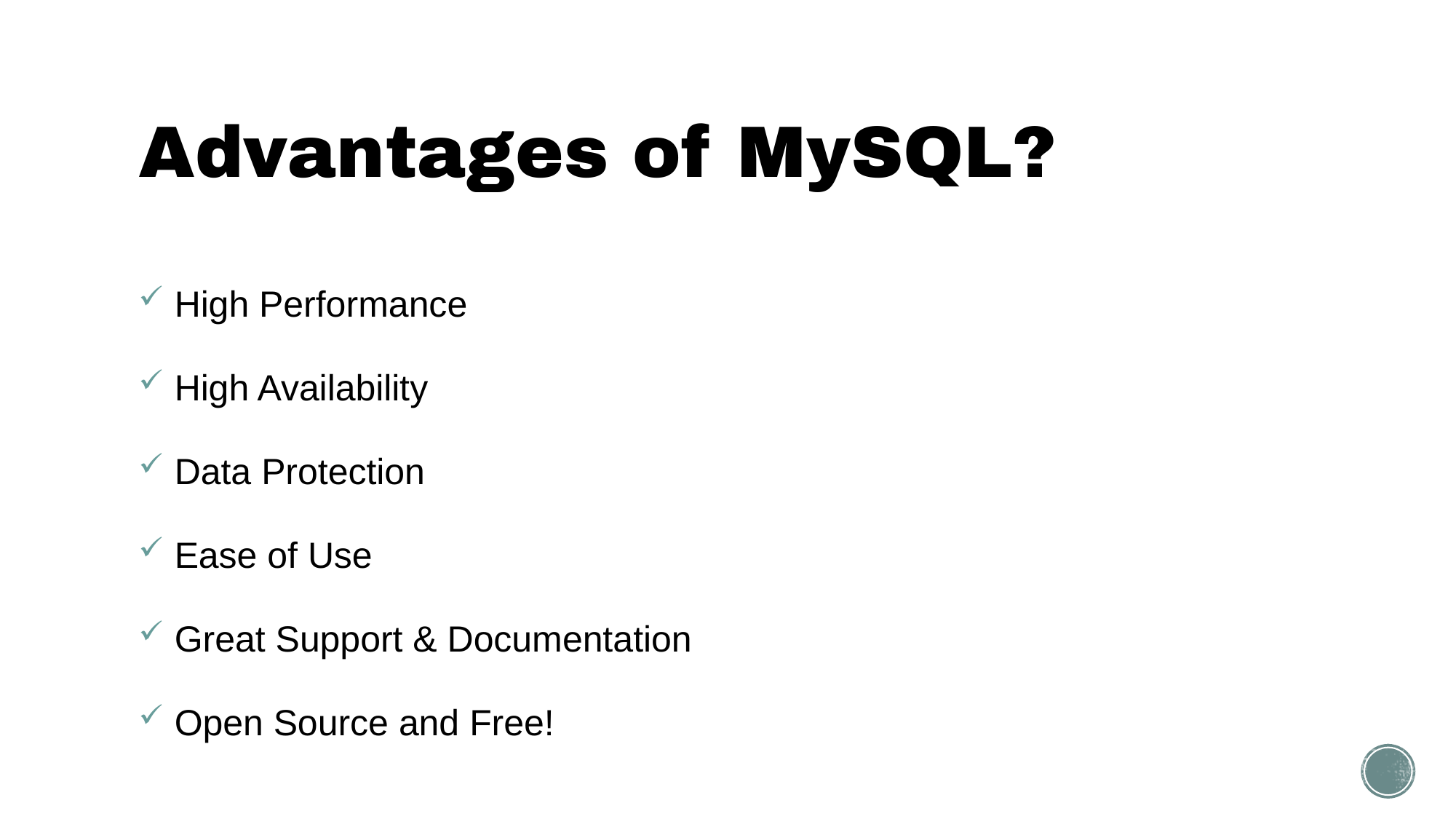

# Advantages of MySQL?
 High Performance
 High Availability
 Data Protection
 Ease of Use
 Great Support & Documentation
 Open Source and Free!